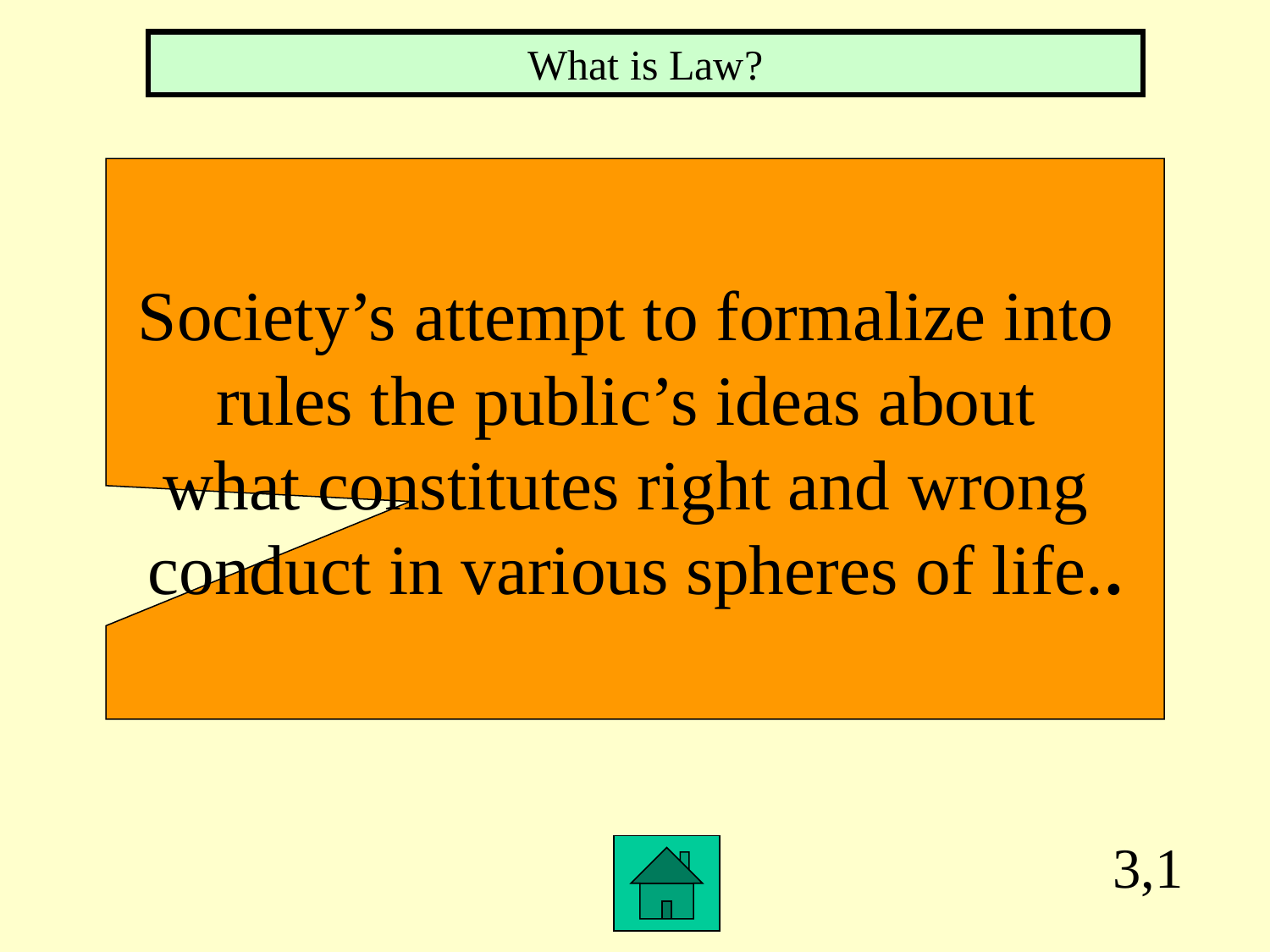

What is Law?
Society’s attempt to formalize into
rules the public’s ideas about
what constitutes right and wrong
conduct in various spheres of life..
3,1